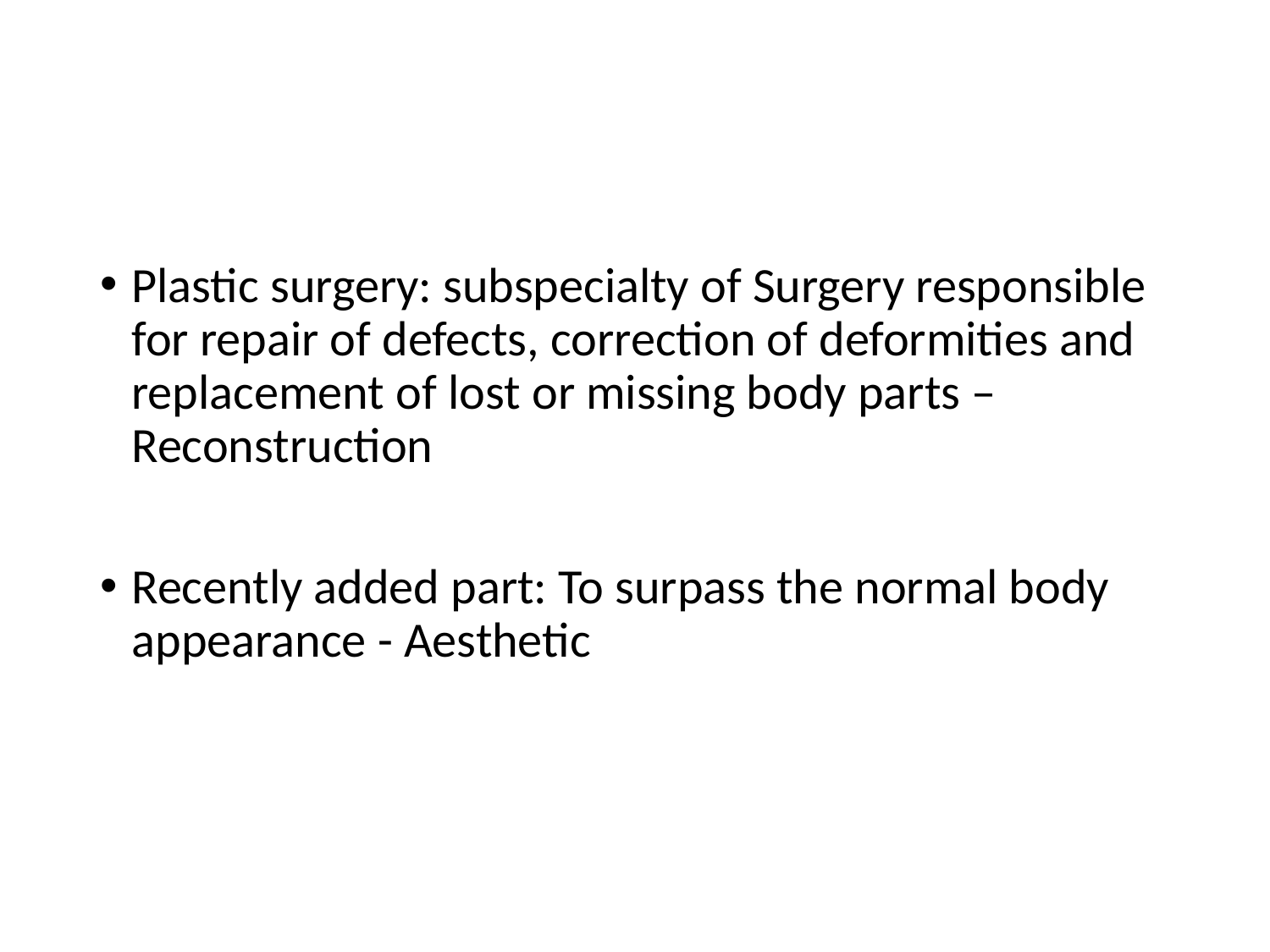

#
Plastic surgery: subspecialty of Surgery responsible for repair of defects, correction of deformities and replacement of lost or missing body parts – Reconstruction

Recently added part: To surpass the normal body appearance - Aesthetic